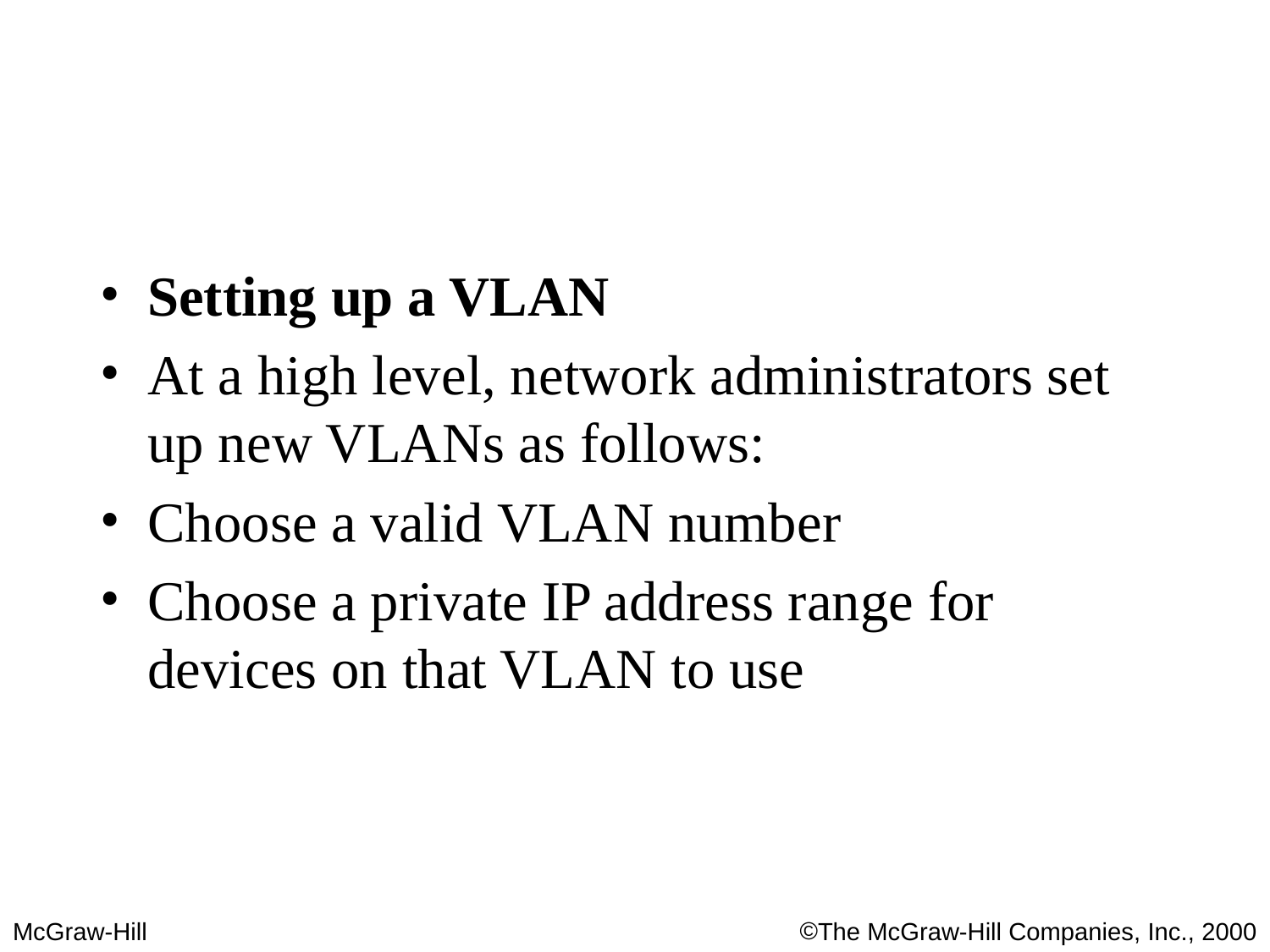

#
Setting up a VLAN
At a high level, network administrators set up new VLANs as follows:
Choose a valid VLAN number
Choose a private IP address range for devices on that VLAN to use